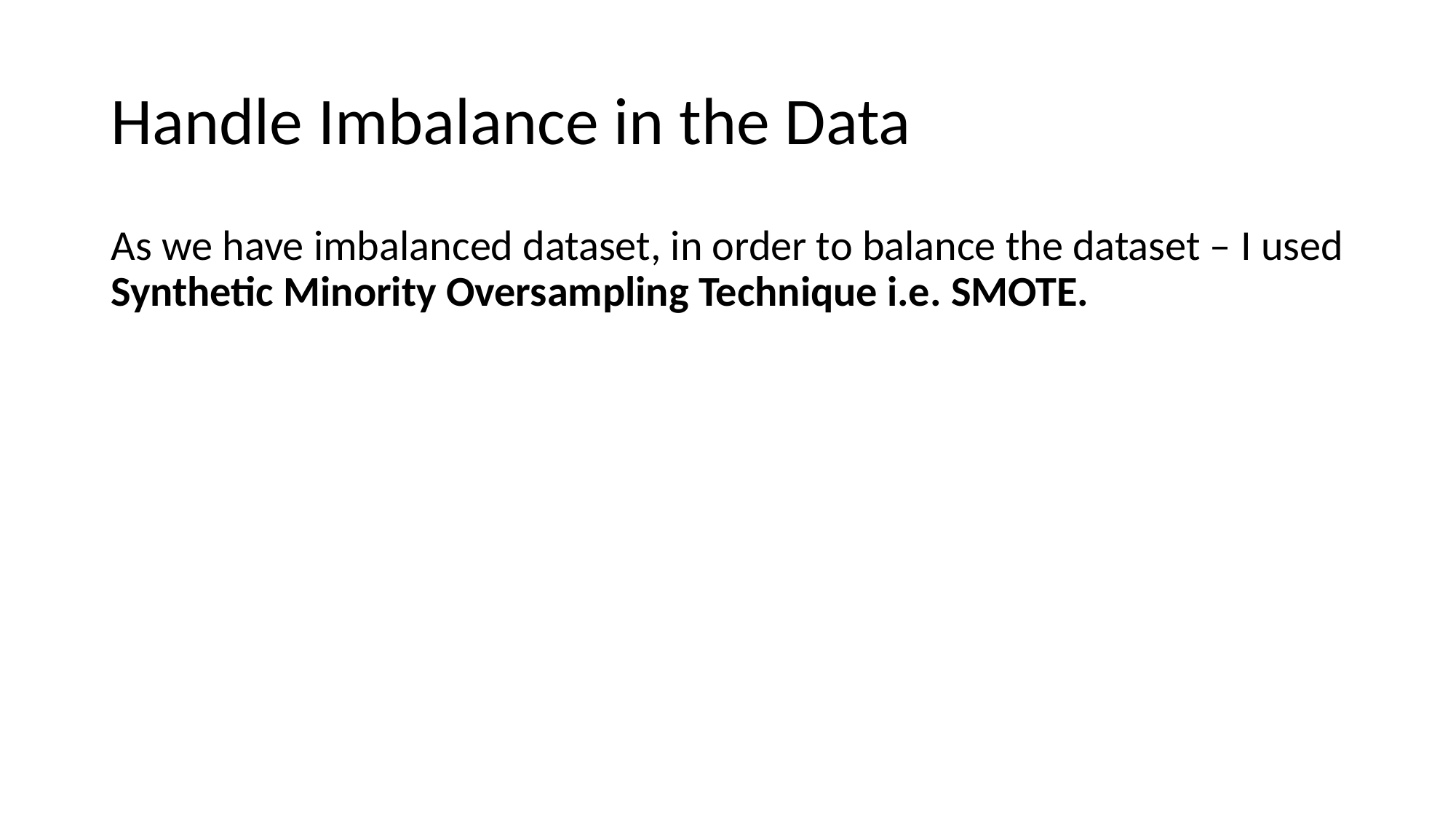

# Handle Imbalance in the Data
As we have imbalanced dataset, in order to balance the dataset – I used Synthetic Minority Oversampling Technique i.e. SMOTE.